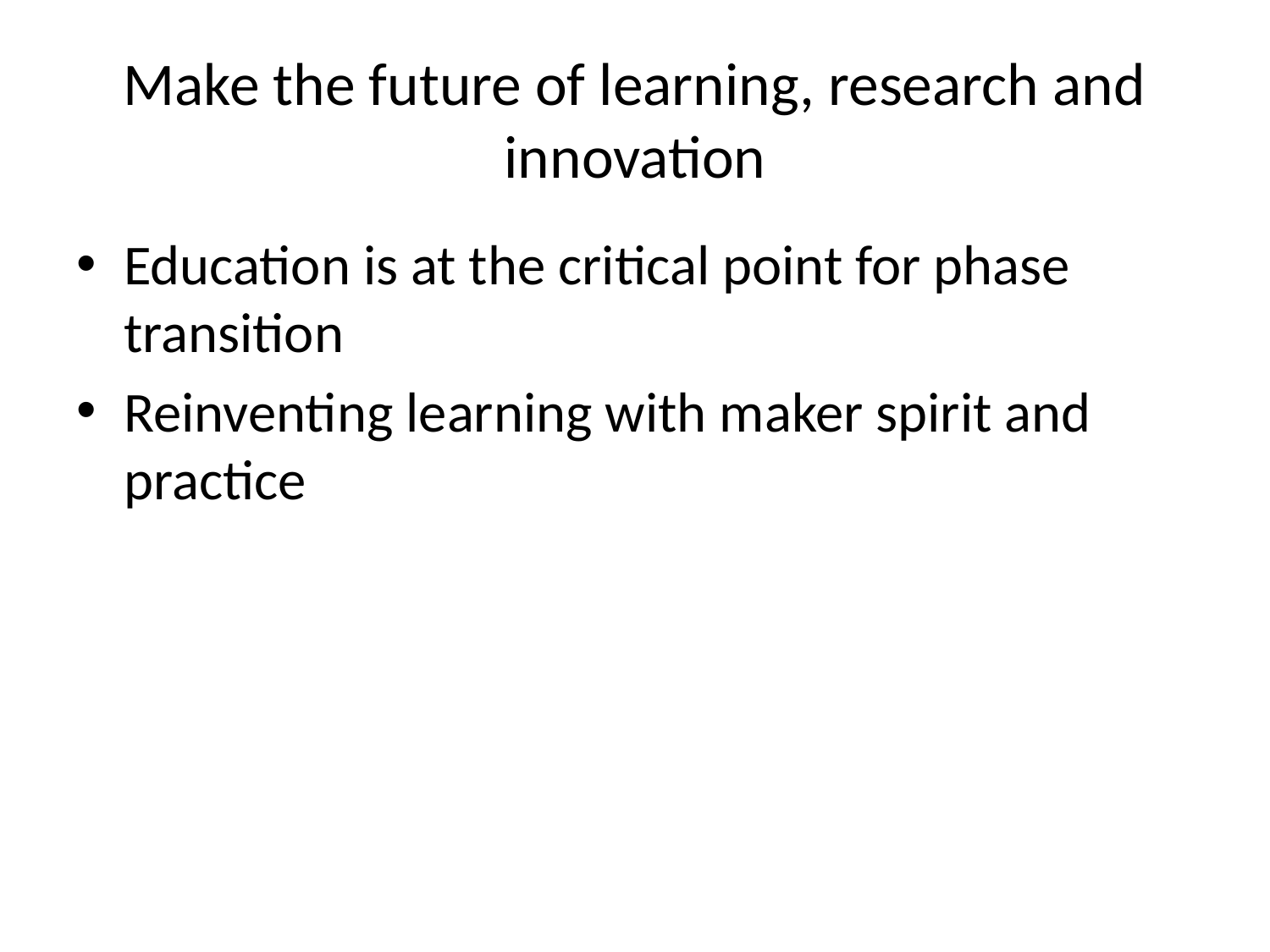

# Make the future of learning, research and innovation
Education is at the critical point for phase transition
Reinventing learning with maker spirit and practice